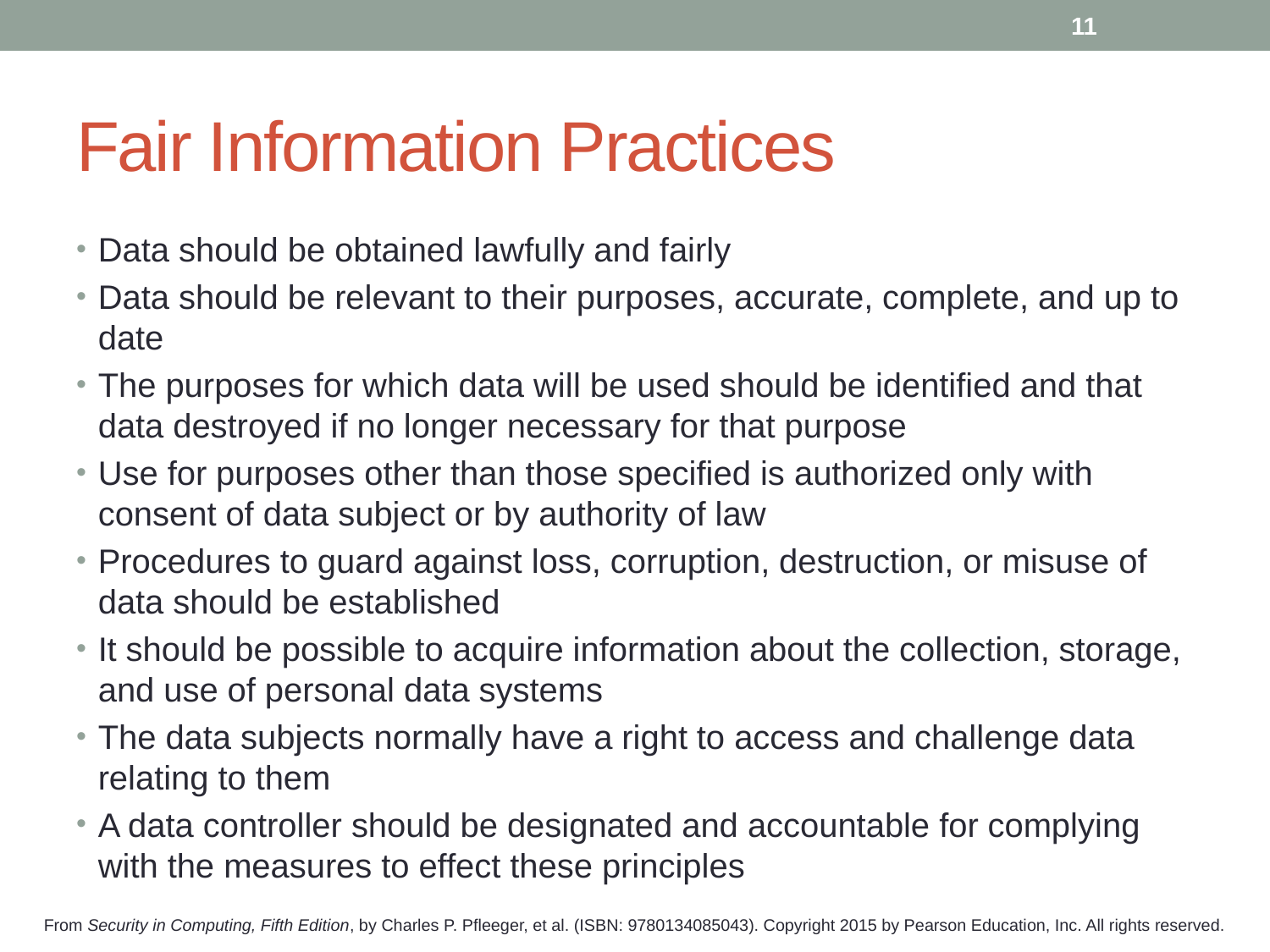

11
# Fair Information Practices
Data should be obtained lawfully and fairly
Data should be relevant to their purposes, accurate, complete, and up to date
The purposes for which data will be used should be identified and that data destroyed if no longer necessary for that purpose
Use for purposes other than those specified is authorized only with consent of data subject or by authority of law
Procedures to guard against loss, corruption, destruction, or misuse of data should be established
It should be possible to acquire information about the collection, storage, and use of personal data systems
The data subjects normally have a right to access and challenge data relating to them
A data controller should be designated and accountable for complying with the measures to effect these principles